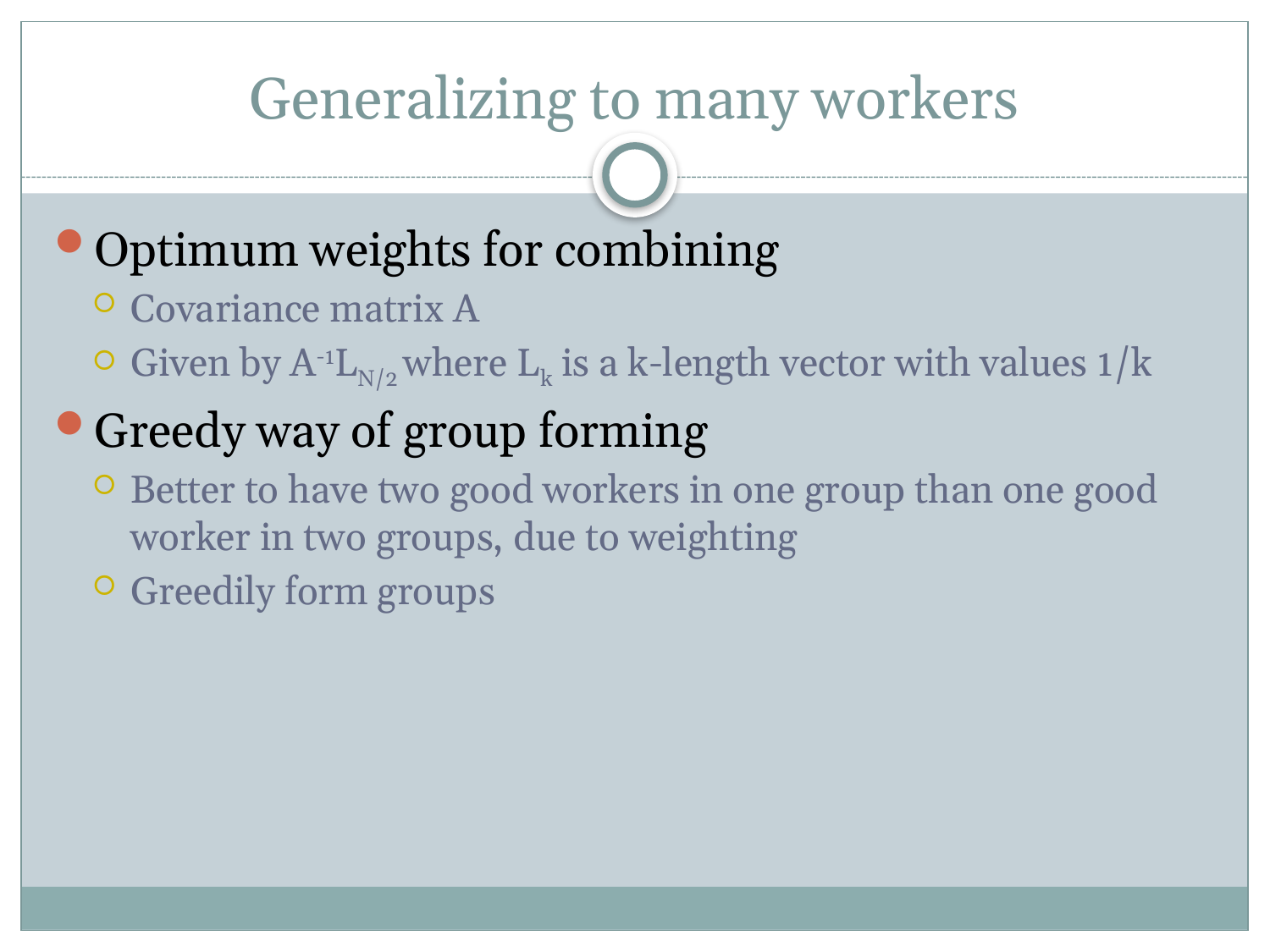

# Generalizing to many workers
Optimum weights for combining
Covariance matrix A
Given by A-1LN/2 where Lk is a k-length vector with values 1/k
Greedy way of group forming
Better to have two good workers in one group than one good worker in two groups, due to weighting
Greedily form groups